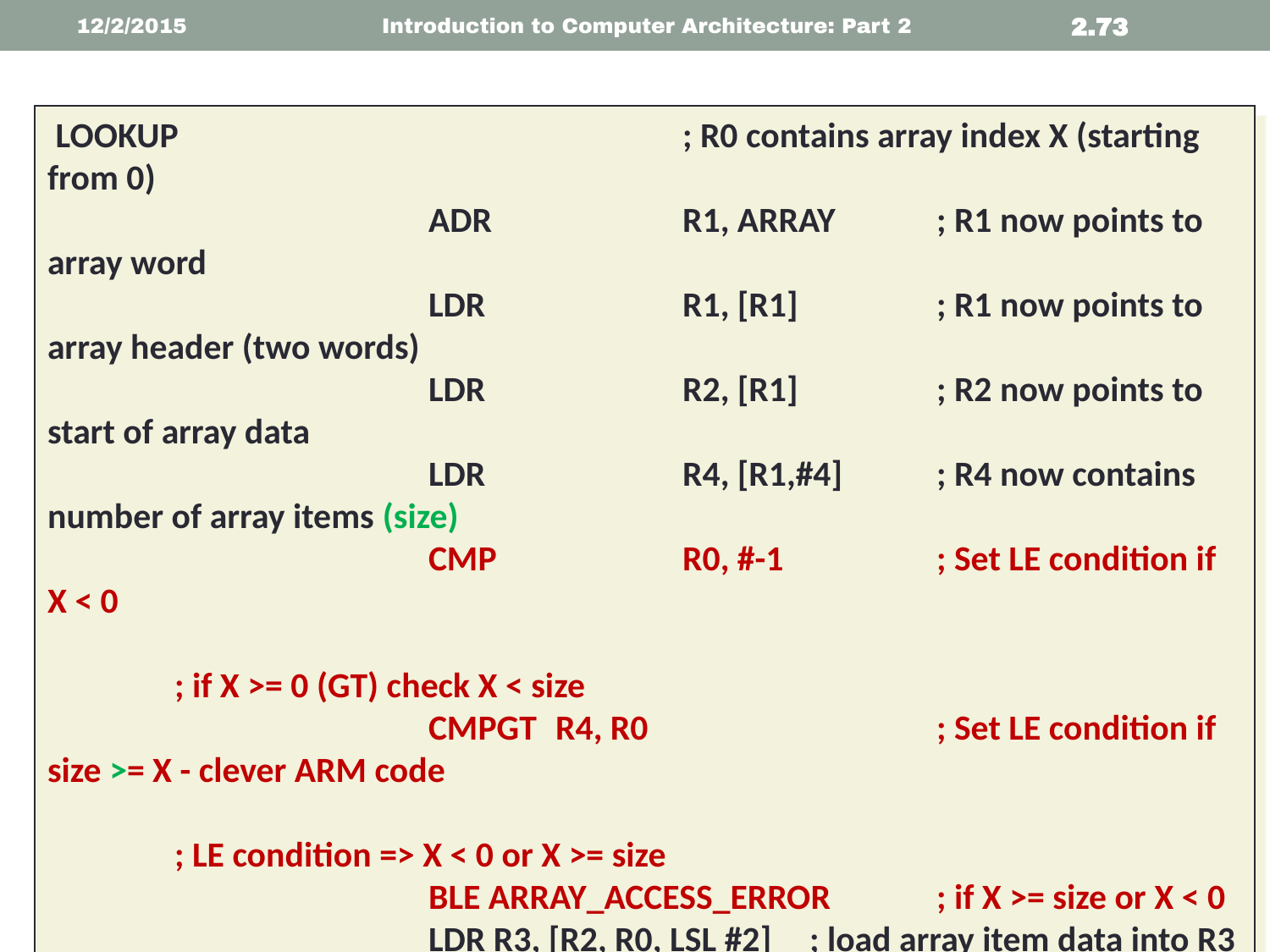

12/2/2015
Introduction to Computer Architecture: Part 2
2.73
 LOOKUP				; R0 contains array index X (starting from 0)
			ADR		R1, ARRAY	; R1 now points to array word
			LDR		R1, [R1]		; R1 now points to array header (two words)
			LDR		R2, [R1]		; R2 now points to start of array data
			LDR		R4, [R1,#4]	; R4 now contains number of array items (size)
			CMP 		R0, #-1		; Set LE condition if X < 0
										; if X >= 0 (GT) check X < size
			CMPGT 	R4, R0			; Set LE condition if size >= X - clever ARM code
										; LE condition => X < 0 or X >= size
			BLE ARRAY_ACCESS_ERROR 	; if X >= size or X < 0
			LDR R3, [R2, R0, LSL #2]	; load array item data into R3
										; EA = mem32[mem32[ARRAY]]+4*X
			;....
ARRAY		DCD HEADER				; 1 word equal to address of  array header
			;....
HEADER    DCD ADATA				; define 1st word of array header
			DCD 100					; size
			;....
ADATA		FILL 100*4				; allocate space for 100 items in array